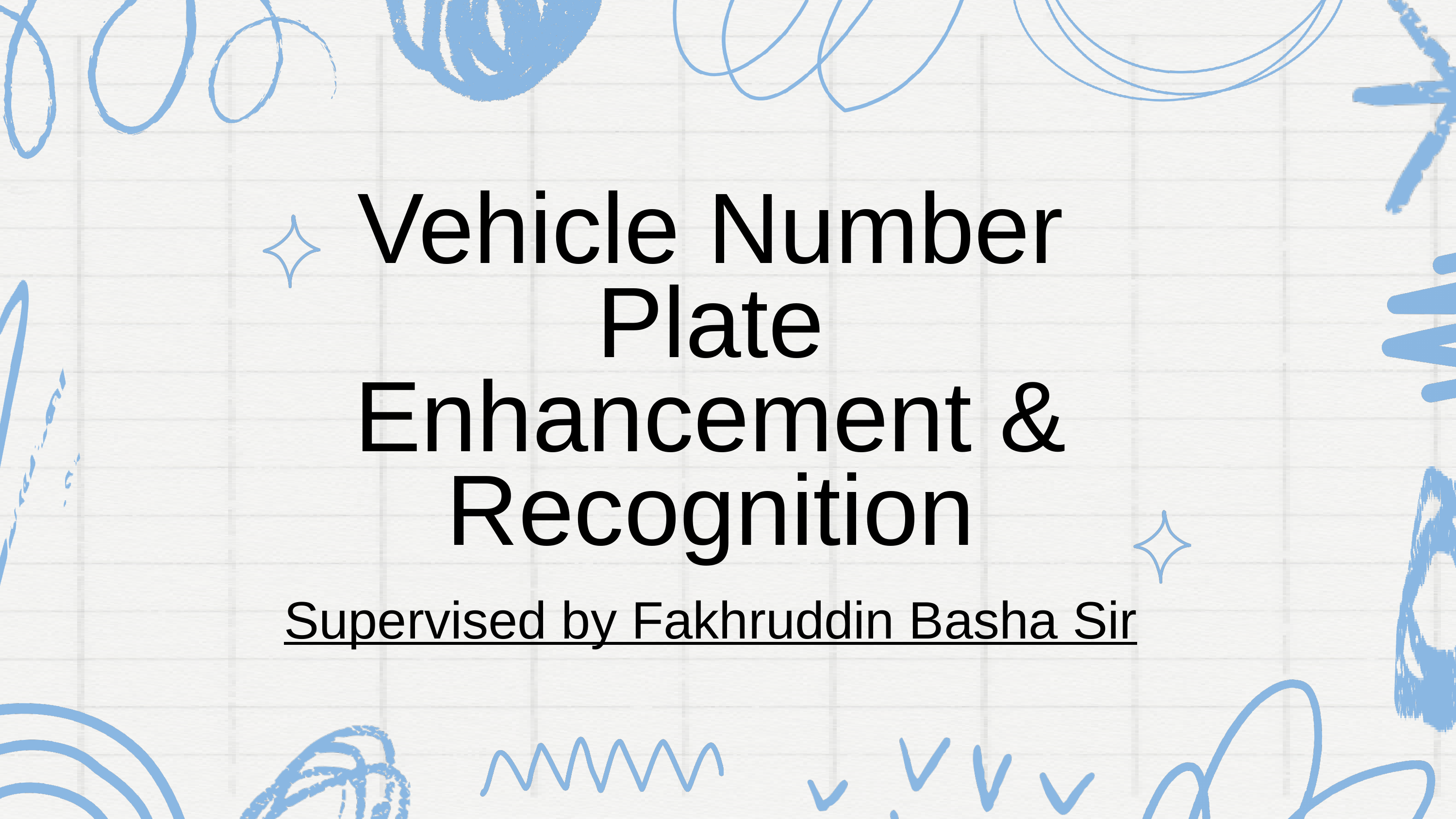

Vehicle Number Plate Enhancement & Recognition

Supervised by Fakhruddin Basha Sir